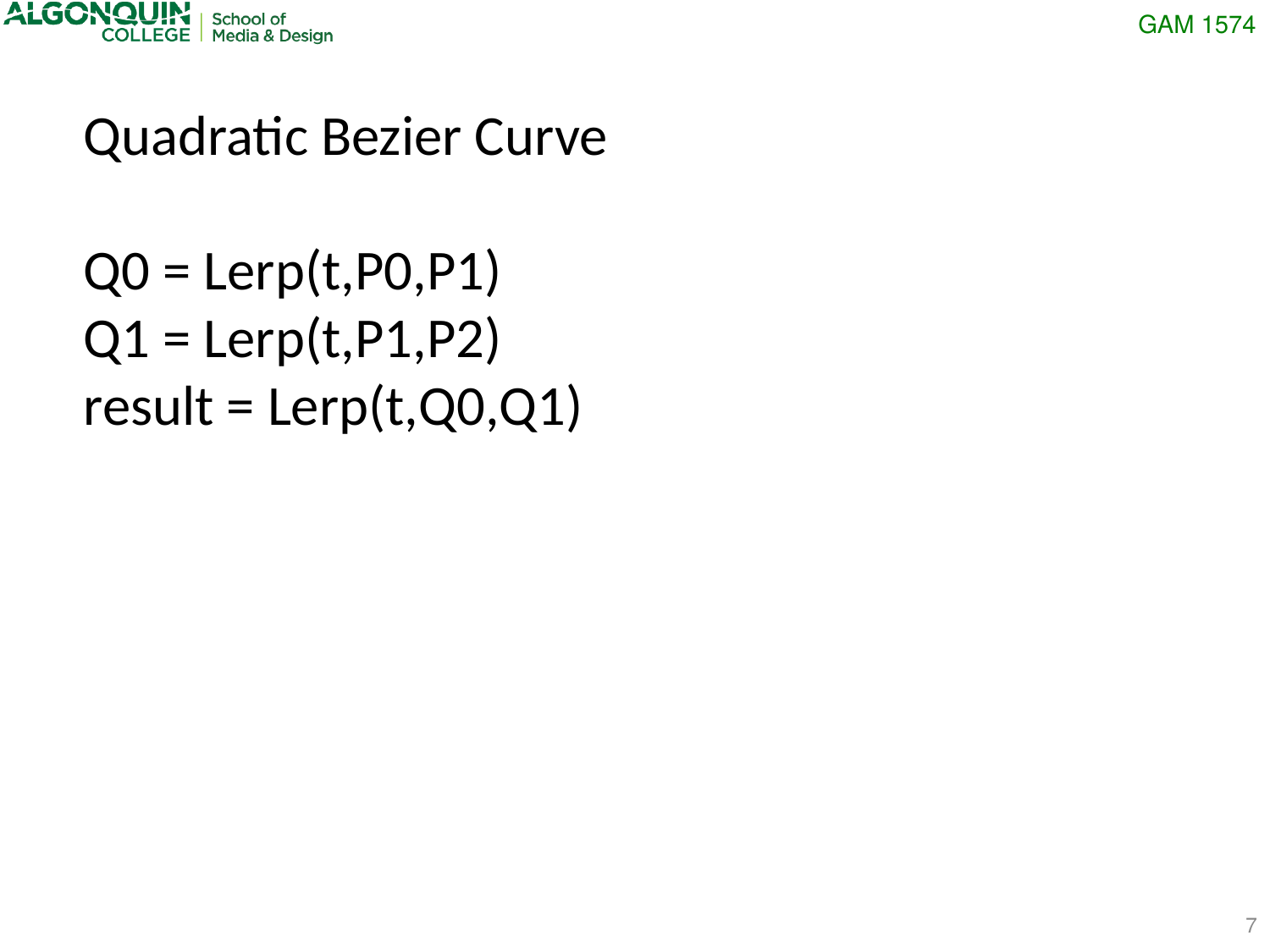

Quadratic Bezier Curve

Q0 = Lerp(t,P0,P1)
Q1 = Lerp(t,P1,P2)
result = Lerp(t,Q0,Q1)
7